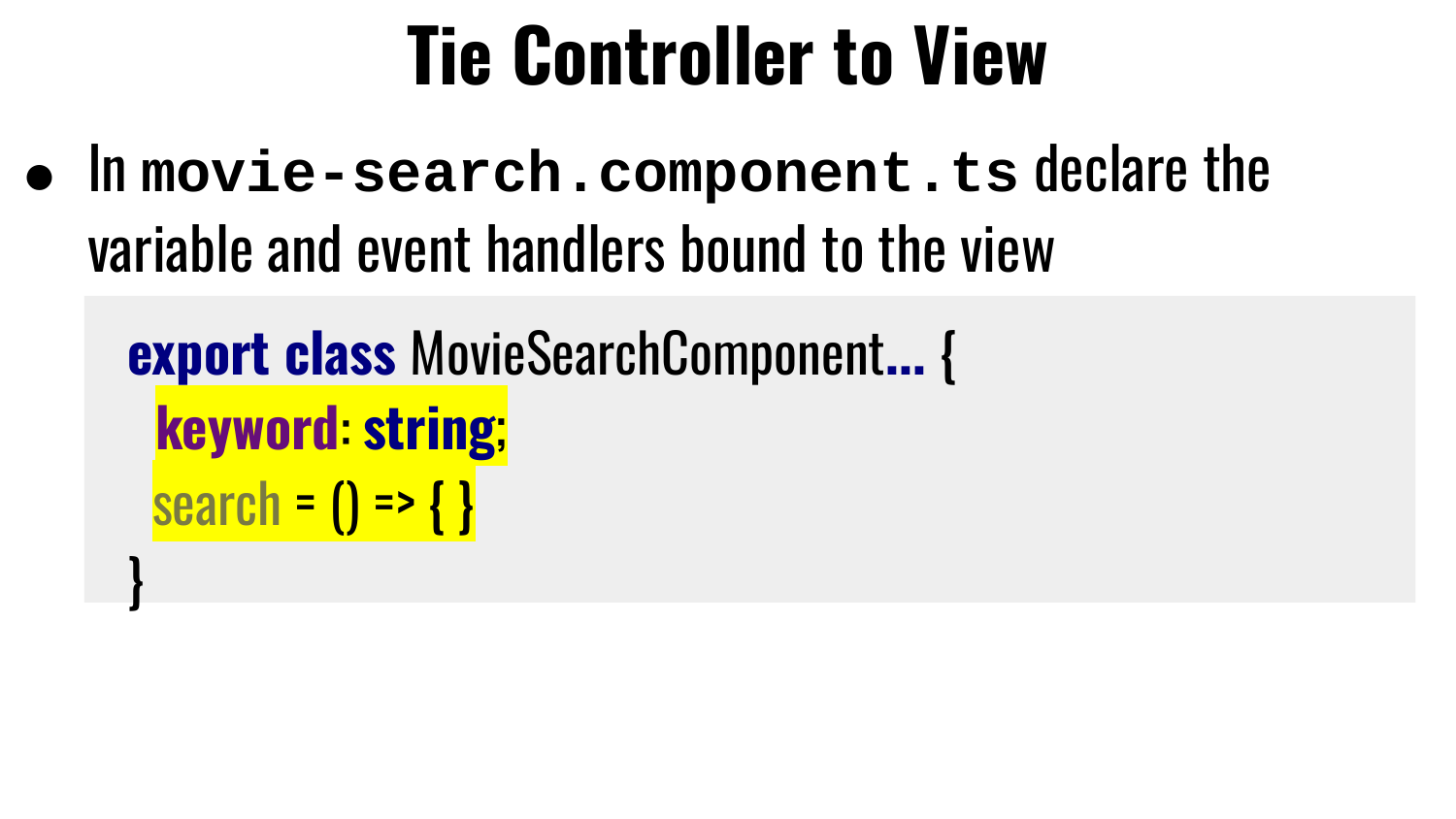

# Tie Controller to View
In movie-search.component.ts declare the variable and event handlers bound to the view
export class MovieSearchComponent... {
  keyword: string;
  search = () => { }
}